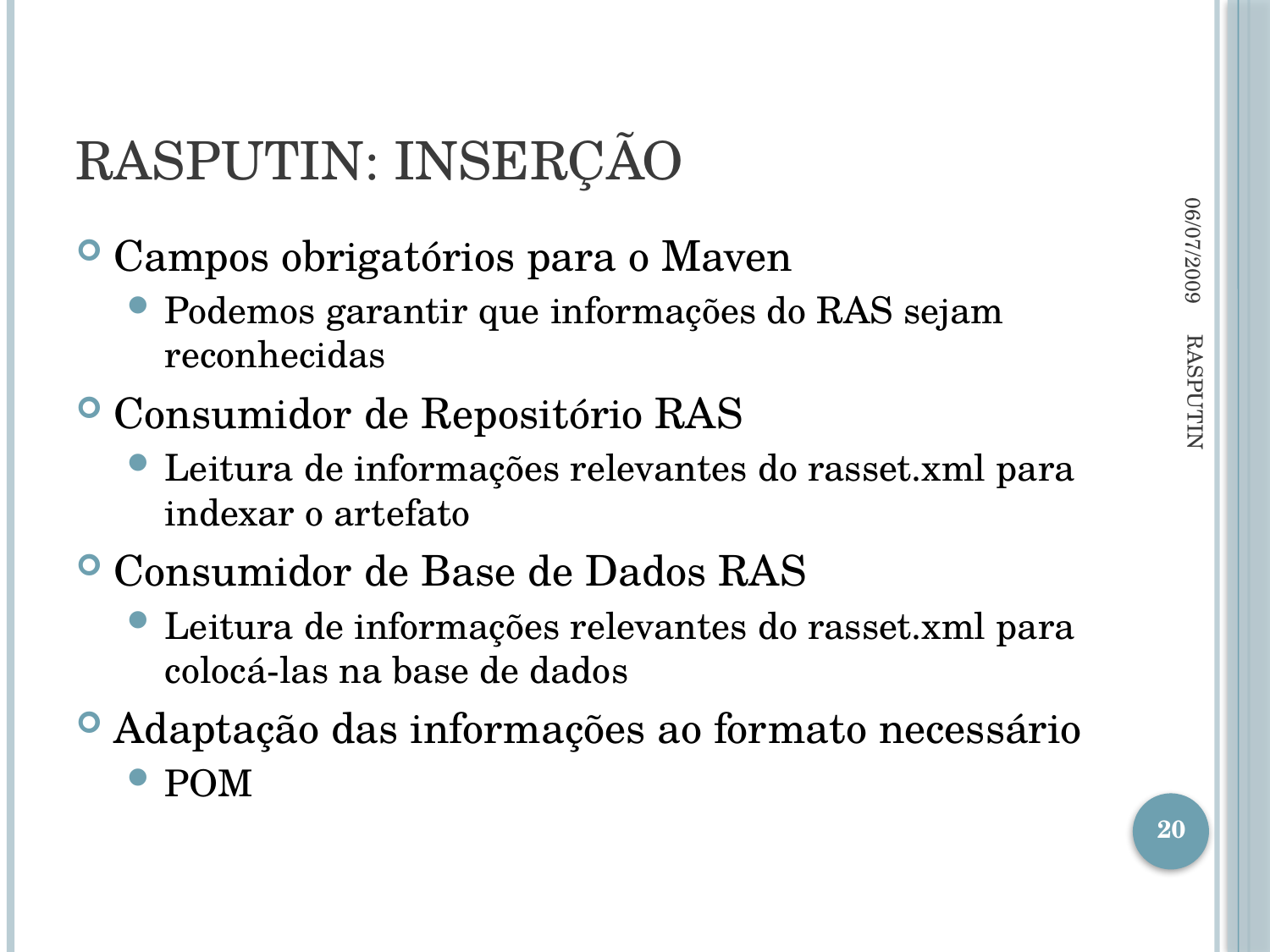

# RASPUTIN: Inserção
06/07/2009
Campos obrigatórios para o Maven
Podemos garantir que informações do RAS sejam reconhecidas
Consumidor de Repositório RAS
Leitura de informações relevantes do rasset.xml para  indexar o artefato
Consumidor de Base de Dados RAS
Leitura de informações relevantes do rasset.xml para colocá-las na base de dados
Adaptação das informações ao formato necessário
POM
RASPUTIN
20